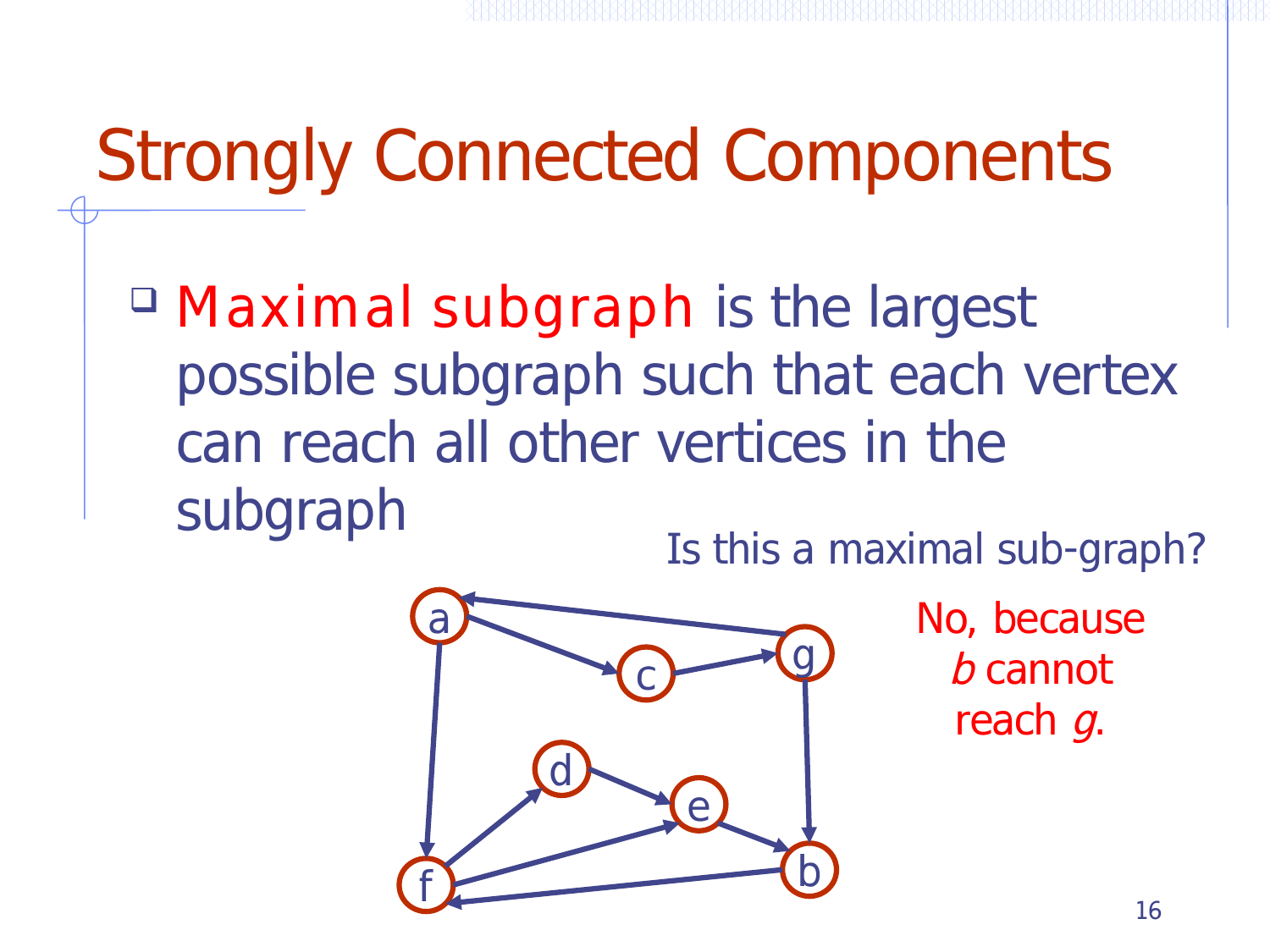

# Strongly Connected Components
Maximal subgraph is the largest possible subgraph such that each vertex can reach all other vertices in the subgraph

Is this a maximal sub-graph?
No, because b cannot reach g.
a
g
c
d
e
b
f
16